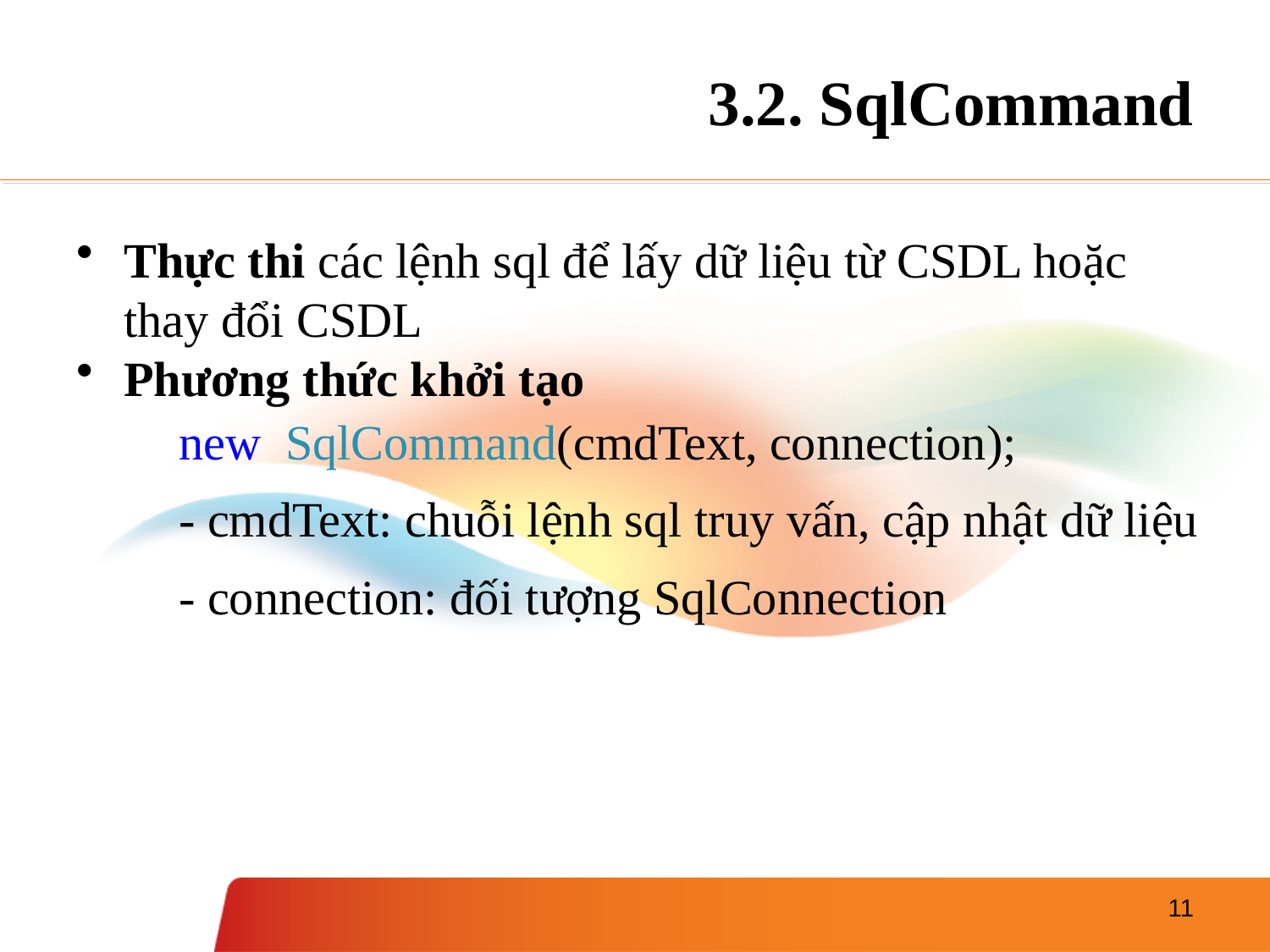

# 3.2. SqlCommand
Thực thi các lệnh sql để lấy dữ liệu từ CSDL hoặc thay đổi CSDL
Phương thức khởi tạo
new  SqlCommand(cmdText, connection);
- cmdText: chuỗi lệnh sql truy vấn, cập nhật dữ liệu
- connection: đối tượng SqlConnection
11